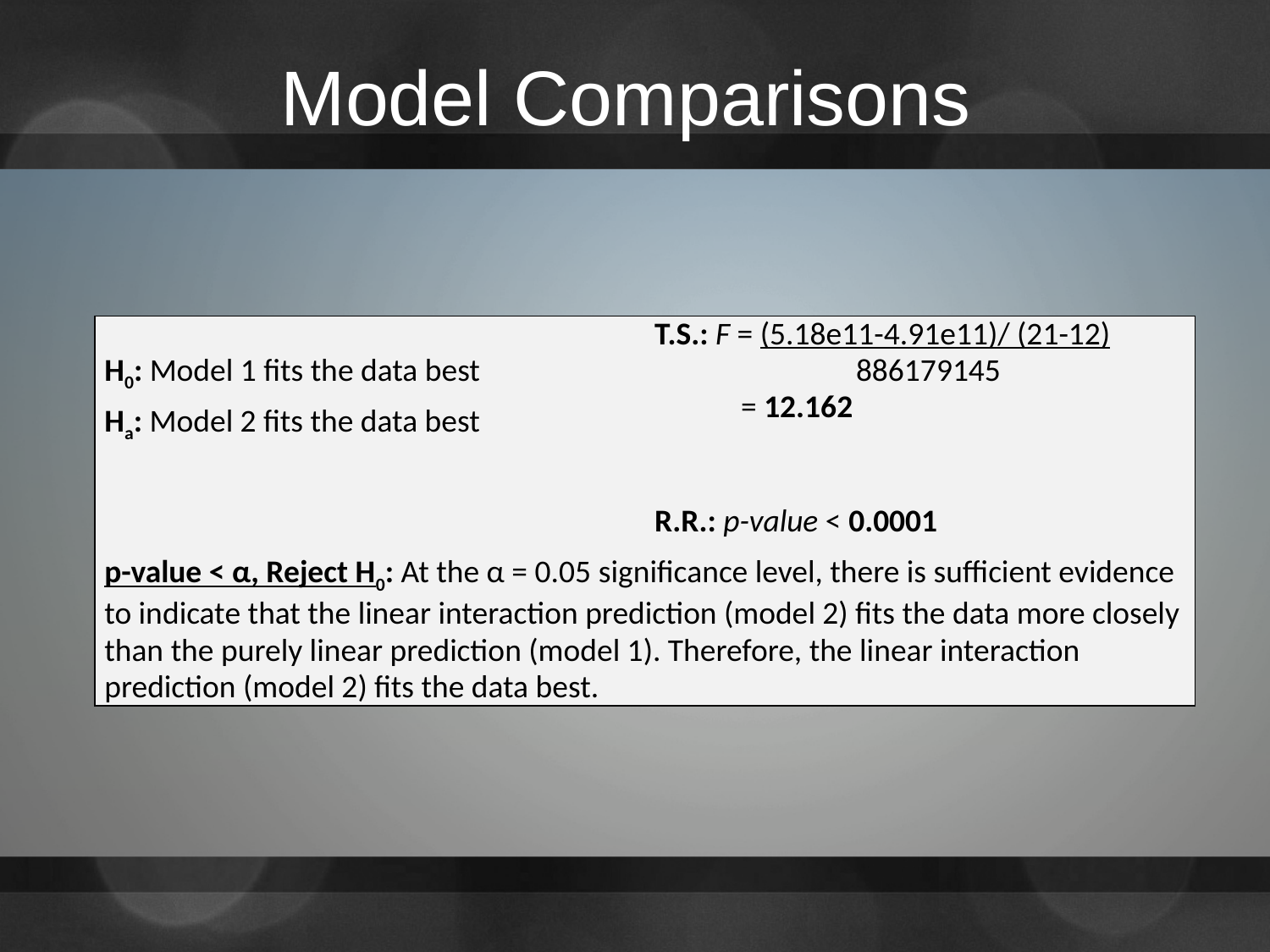

# Model Comparisons

| H0: Model 1 fits the data best | T.S.: F = (5.18e11-4.91e11)/ (21-12) 886179145 = 12.162 |
| --- | --- |
| Ha: Model 2 fits the data best |  |
|  | R.R.: p-value < 0.0001 |
| p-value < α, Reject H0: At the α = 0.05 significance level, there is sufficient evidence to indicate that the linear interaction prediction (model 2) fits the data more closely than the purely linear prediction (model 1). Therefore, the linear interaction prediction (model 2) fits the data best. |  |